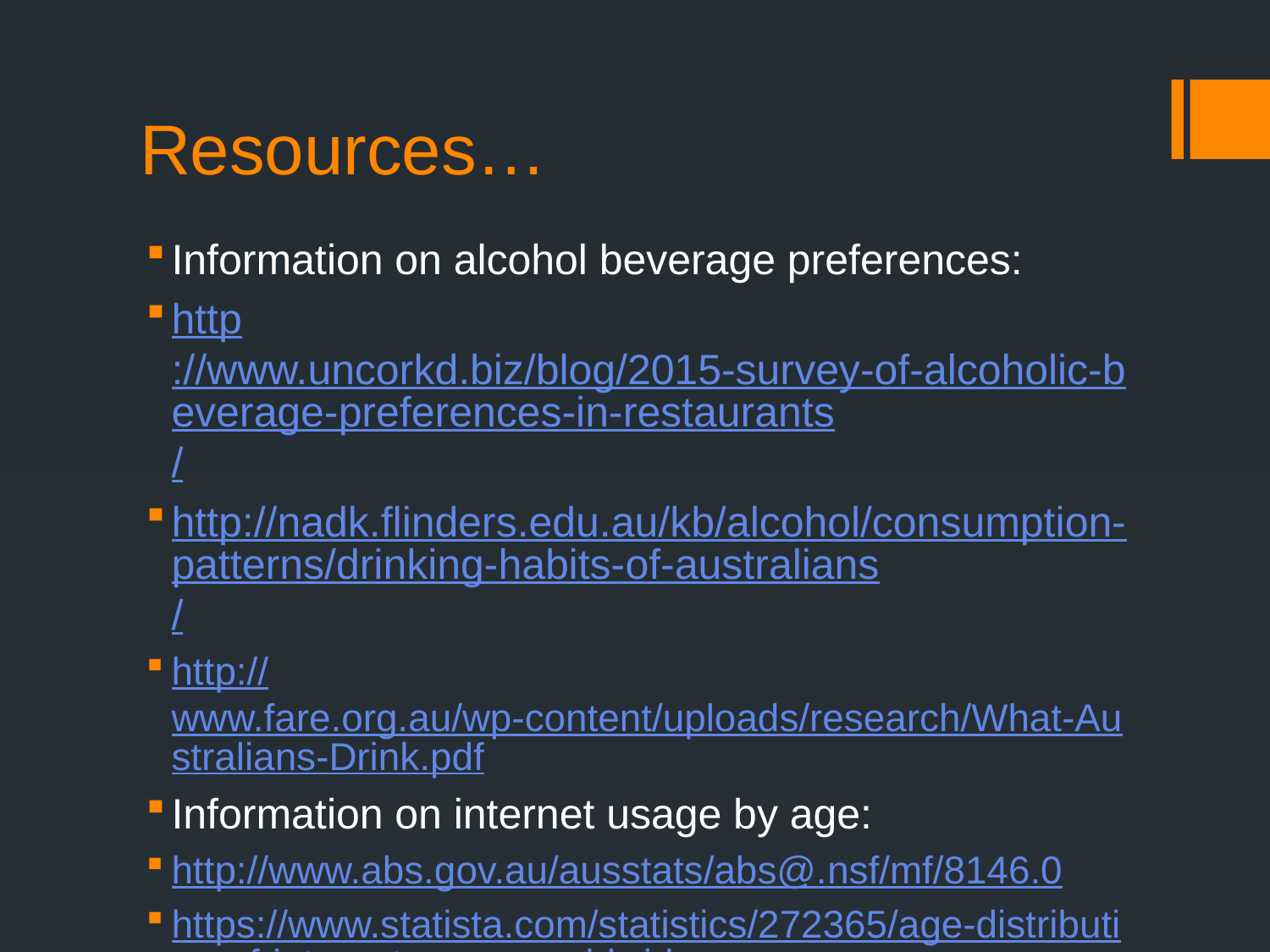

# Resources…
Information on alcohol beverage preferences:
http://www.uncorkd.biz/blog/2015-survey-of-alcoholic-beverage-preferences-in-restaurants/
http://nadk.flinders.edu.au/kb/alcohol/consumption-patterns/drinking-habits-of-australians/
http://www.fare.org.au/wp-content/uploads/research/What-Australians-Drink.pdf
Information on internet usage by age:
http://www.abs.gov.au/ausstats/abs@.nsf/mf/8146.0
https://www.statista.com/statistics/272365/age-distribution-of-internet-users-worldwide/